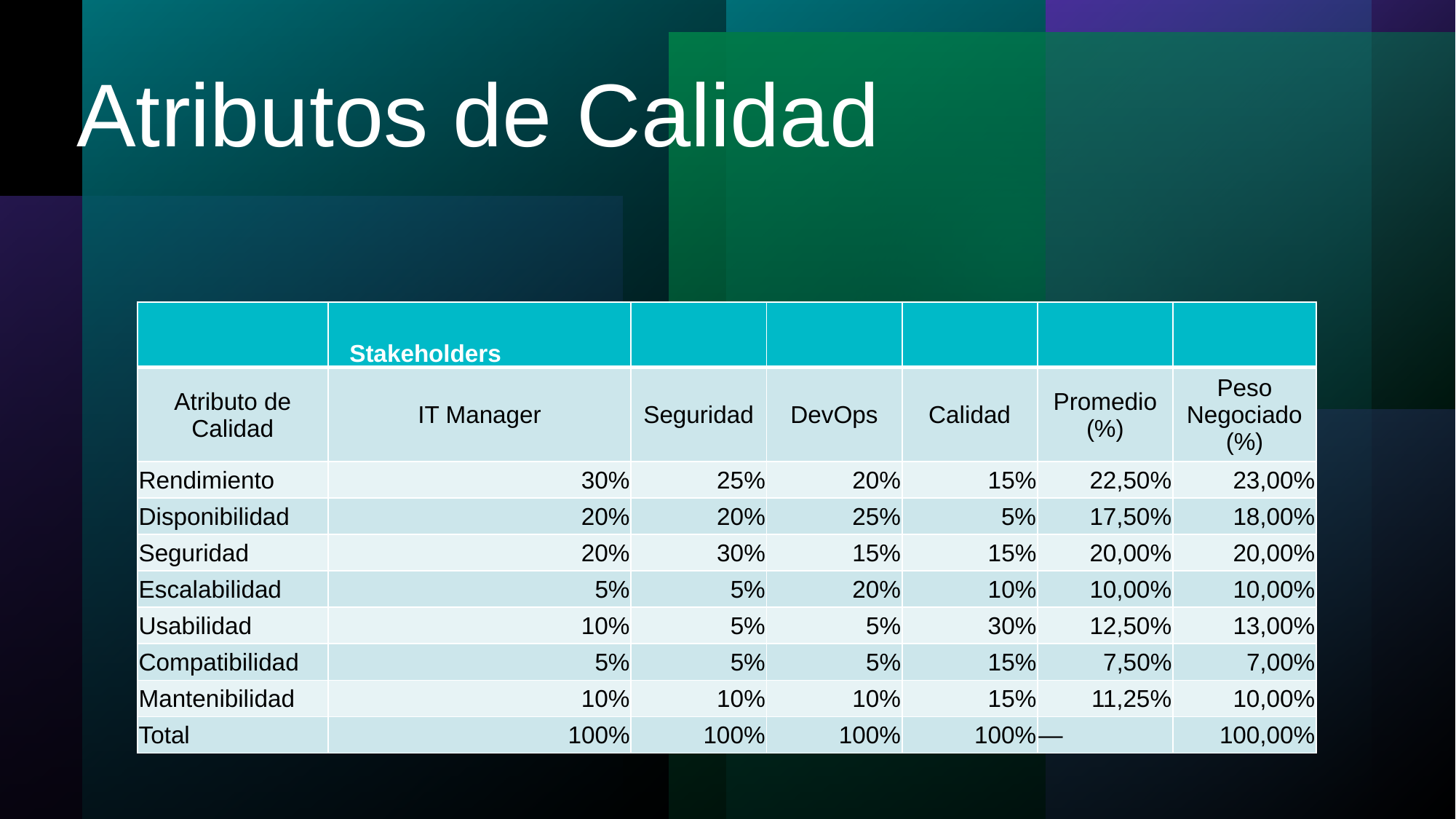

# Atributos de Calidad
|  | Stakeholders |  |  |  |  |  |
| --- | --- | --- | --- | --- | --- | --- |
| Atributo de Calidad | IT Manager | Seguridad | DevOps | Calidad | Promedio (%) | Peso Negociado (%) |
| Rendimiento | 30% | 25% | 20% | 15% | 22,50% | 23,00% |
| Disponibilidad | 20% | 20% | 25% | 5% | 17,50% | 18,00% |
| Seguridad | 20% | 30% | 15% | 15% | 20,00% | 20,00% |
| Escalabilidad | 5% | 5% | 20% | 10% | 10,00% | 10,00% |
| Usabilidad | 10% | 5% | 5% | 30% | 12,50% | 13,00% |
| Compatibilidad | 5% | 5% | 5% | 15% | 7,50% | 7,00% |
| Mantenibilidad | 10% | 10% | 10% | 15% | 11,25% | 10,00% |
| Total | 100% | 100% | 100% | 100% | — | 100,00% |